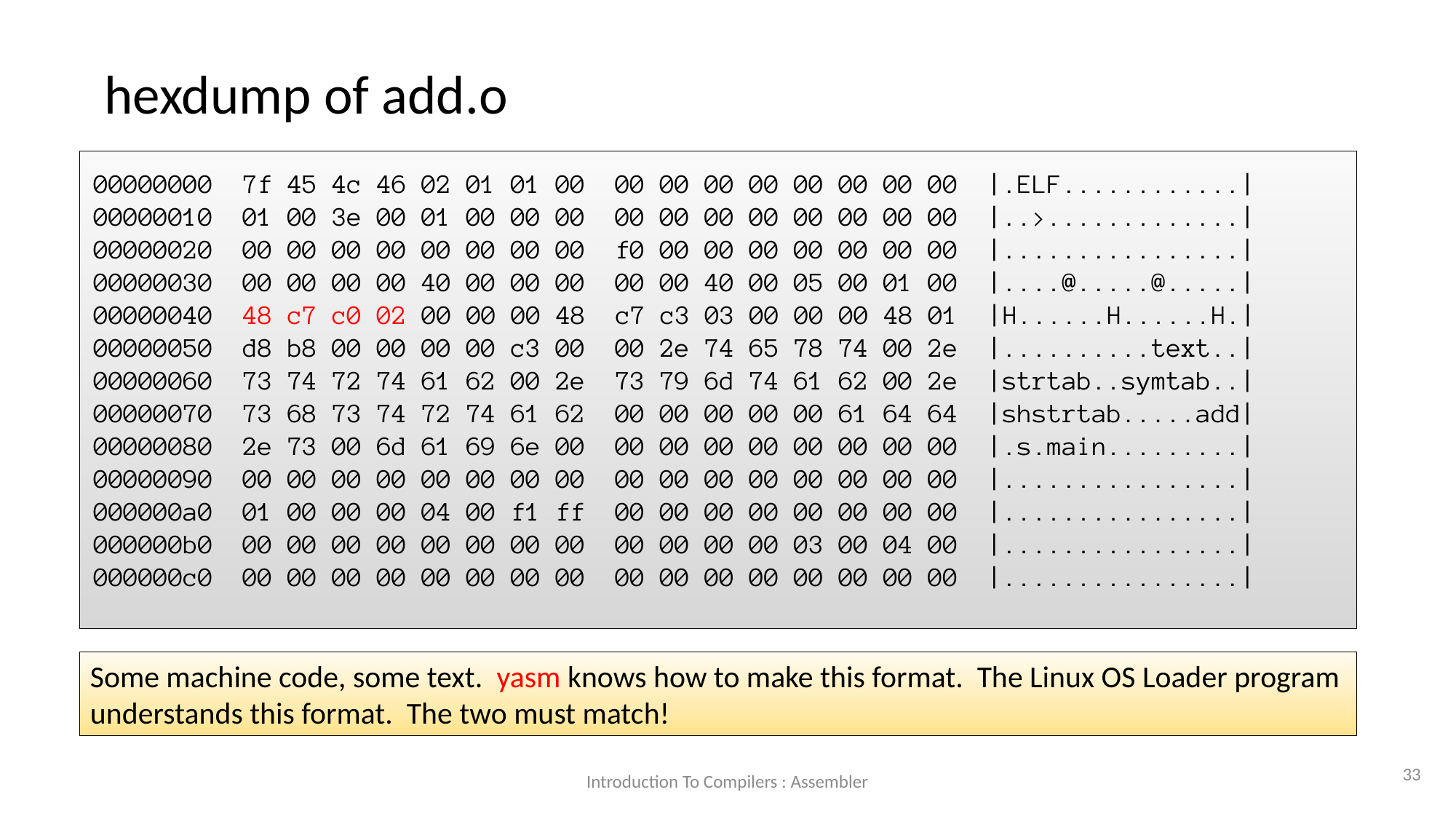

hexdump of add.o
00000000  7f 45 4c 46 02 01 01 00  00 00 00 00 00 00 00 00  |.ELF............|
00000010  01 00 3e 00 01 00 00 00  00 00 00 00 00 00 00 00  |..>.............|
00000020  00 00 00 00 00 00 00 00  f0 00 00 00 00 00 00 00  |................|
00000030  00 00 00 00 40 00 00 00  00 00 40 00 05 00 01 00  |....@.....@.....|
00000040  48 c7 c0 02 00 00 00 48  c7 c3 03 00 00 00 48 01  |H......H......H.|
00000050  d8 b8 00 00 00 00 c3 00  00 2e 74 65 78 74 00 2e  |..........text..|
00000060  73 74 72 74 61 62 00 2e  73 79 6d 74 61 62 00 2e  |strtab..symtab..|
00000070  73 68 73 74 72 74 61 62  00 00 00 00 00 61 64 64  |shstrtab.....add|
00000080  2e 73 00 6d 61 69 6e 00  00 00 00 00 00 00 00 00  |.s.main.........|
00000090  00 00 00 00 00 00 00 00  00 00 00 00 00 00 00 00  |................|
000000a0  01 00 00 00 04 00 f1 ff  00 00 00 00 00 00 00 00  |................|
000000b0  00 00 00 00 00 00 00 00  00 00 00 00 03 00 04 00  |................|
000000c0  00 00 00 00 00 00 00 00  00 00 00 00 00 00 00 00  |................|

Some machine code, some text.  yasm knows how to make this format.  The Linux OS Loader program understands this format.  The two must match!
33
Introduction To Compilers : Assembler